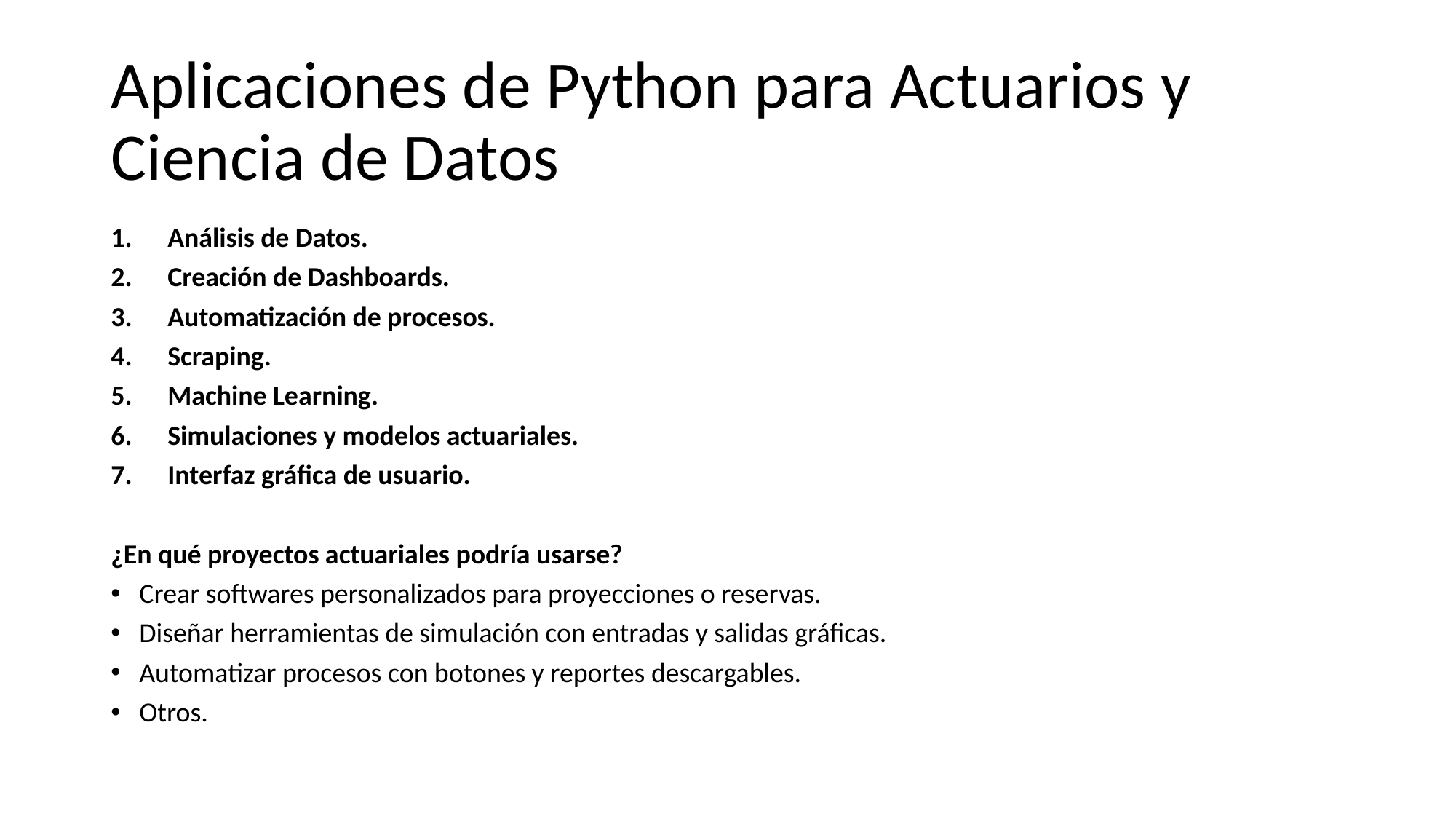

# Aplicaciones de Python para Actuarios y Ciencia de Datos
Análisis de Datos.
Creación de Dashboards.
Automatización de procesos.
Scraping.
Machine Learning.
Simulaciones y modelos actuariales.
Interfaz gráfica de usuario.

¿En qué proyectos actuariales podría usarse?
Crear softwares personalizados para proyecciones o reservas.
Diseñar herramientas de simulación con entradas y salidas gráficas.
Automatizar procesos con botones y reportes descargables.
Otros.